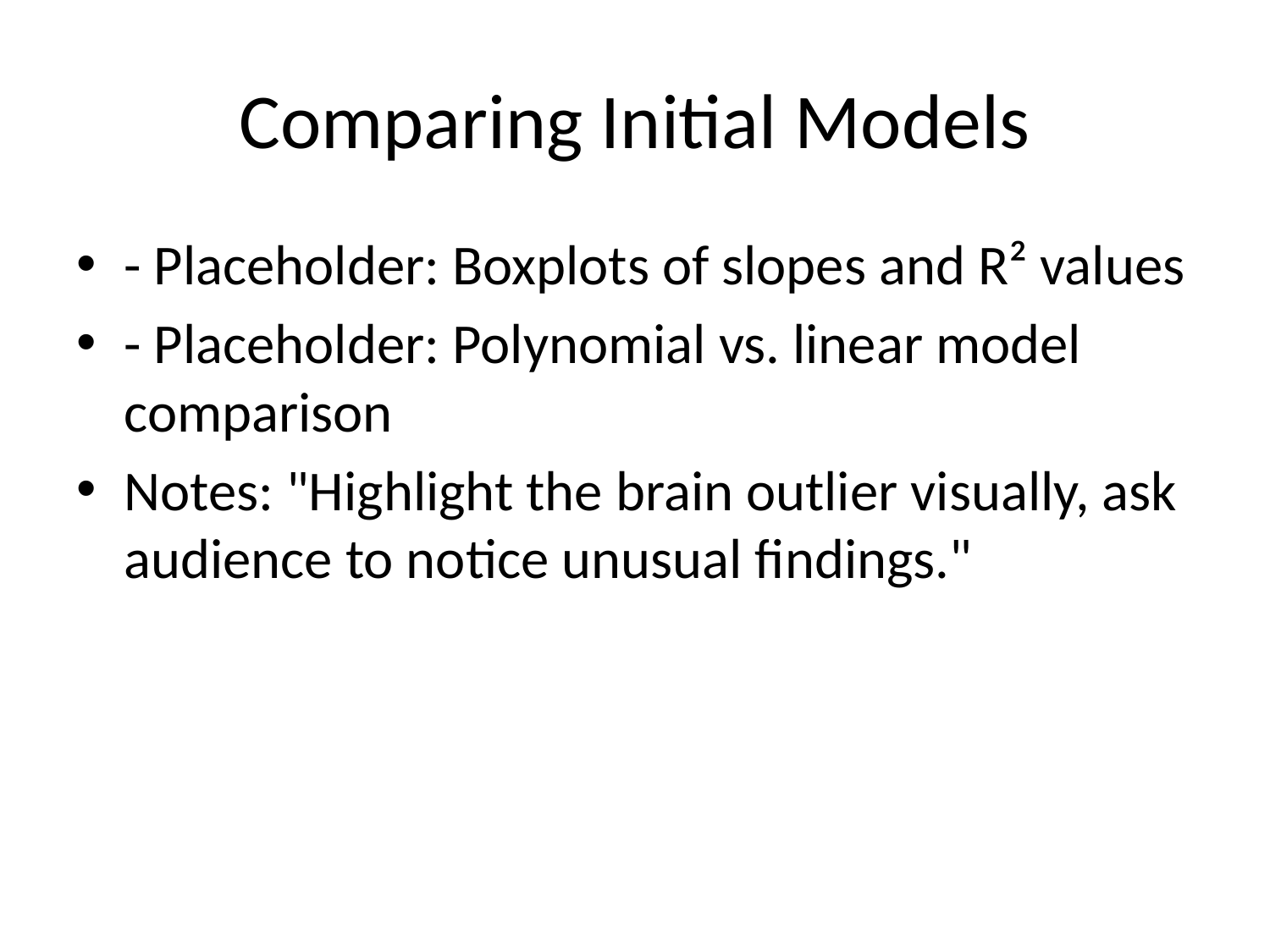

# Comparing Initial Models
- Placeholder: Boxplots of slopes and R² values
- Placeholder: Polynomial vs. linear model comparison
Notes: "Highlight the brain outlier visually, ask audience to notice unusual findings."